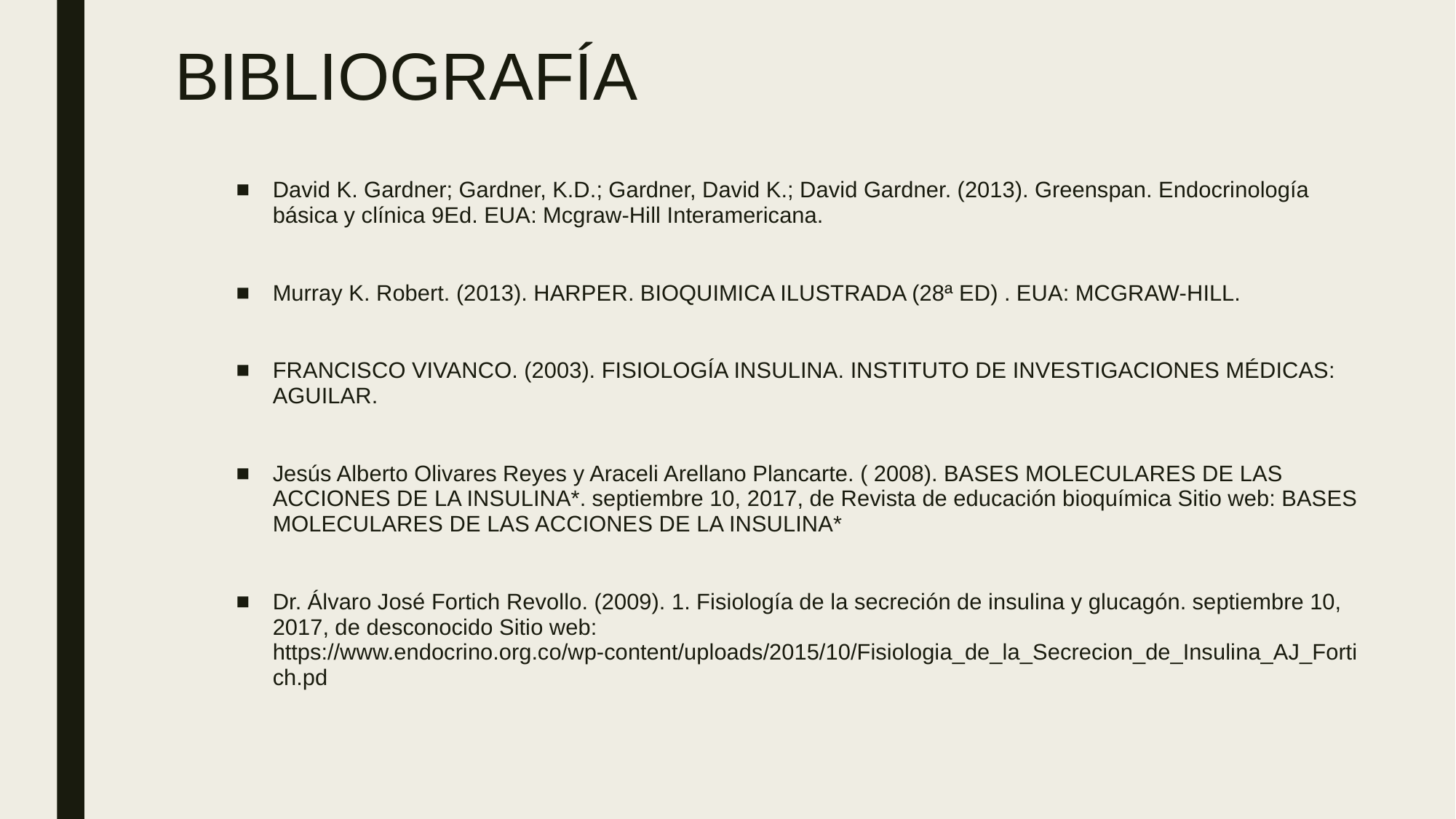

# BIBLIOGRAFÍA
David K. Gardner; Gardner, K.D.; Gardner, David K.; David Gardner. (2013). Greenspan. Endocrinología básica y clínica 9Ed. EUA: Mcgraw-Hill Interamericana.

Murray K. Robert. (2013). HARPER. BIOQUIMICA ILUSTRADA (28ª ED) . EUA: MCGRAW-HILL.

FRANCISCO VIVANCO. (2003). FISIOLOGÍA INSULINA. INSTITUTO DE INVESTIGACIONES MÉDICAS: AGUILAR.

Jesús Alberto Olivares Reyes y Araceli Arellano Plancarte. ( 2008). BASES MOLECULARES DE LAS ACCIONES DE LA INSULINA*. septiembre 10, 2017, de Revista de educación bioquímica Sitio web: BASES MOLECULARES DE LAS ACCIONES DE LA INSULINA*

Dr. Álvaro José Fortich Revollo. (2009). 1. Fisiología de la secreción de insulina y glucagón. septiembre 10, 2017, de desconocido Sitio web: https://www.endocrino.org.co/wp-content/uploads/2015/10/Fisiologia_de_la_Secrecion_de_Insulina_AJ_Fortich.pd